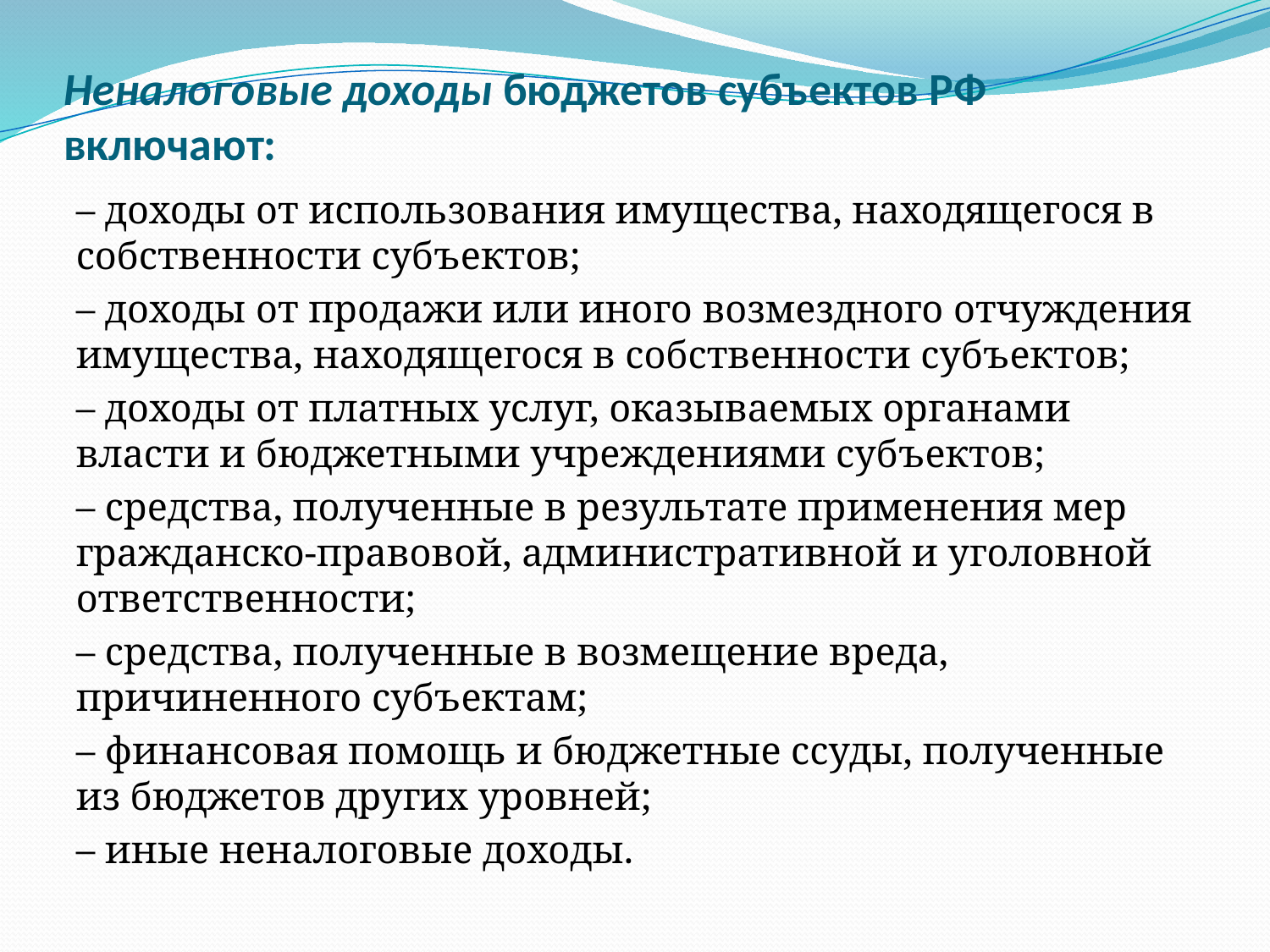

# Неналоговые доходы бюджетов субъектов РФ включают:
– доходы от использования имущества, находящегося в собственности субъектов;
– доходы от продажи или иного возмездного отчуждения имущества, находящегося в собственности субъектов;
– доходы от платных услуг, оказываемых органами власти и бюджетными учреждениями субъектов;
– средства, полученные в результате применения мер гражданско-правовой, административной и уголовной ответственности;
– средства, полученные в возмещение вреда, причиненного субъектам;
– финансовая помощь и бюджетные ссуды, полученные из бюджетов других уровней;
– иные неналоговые доходы.